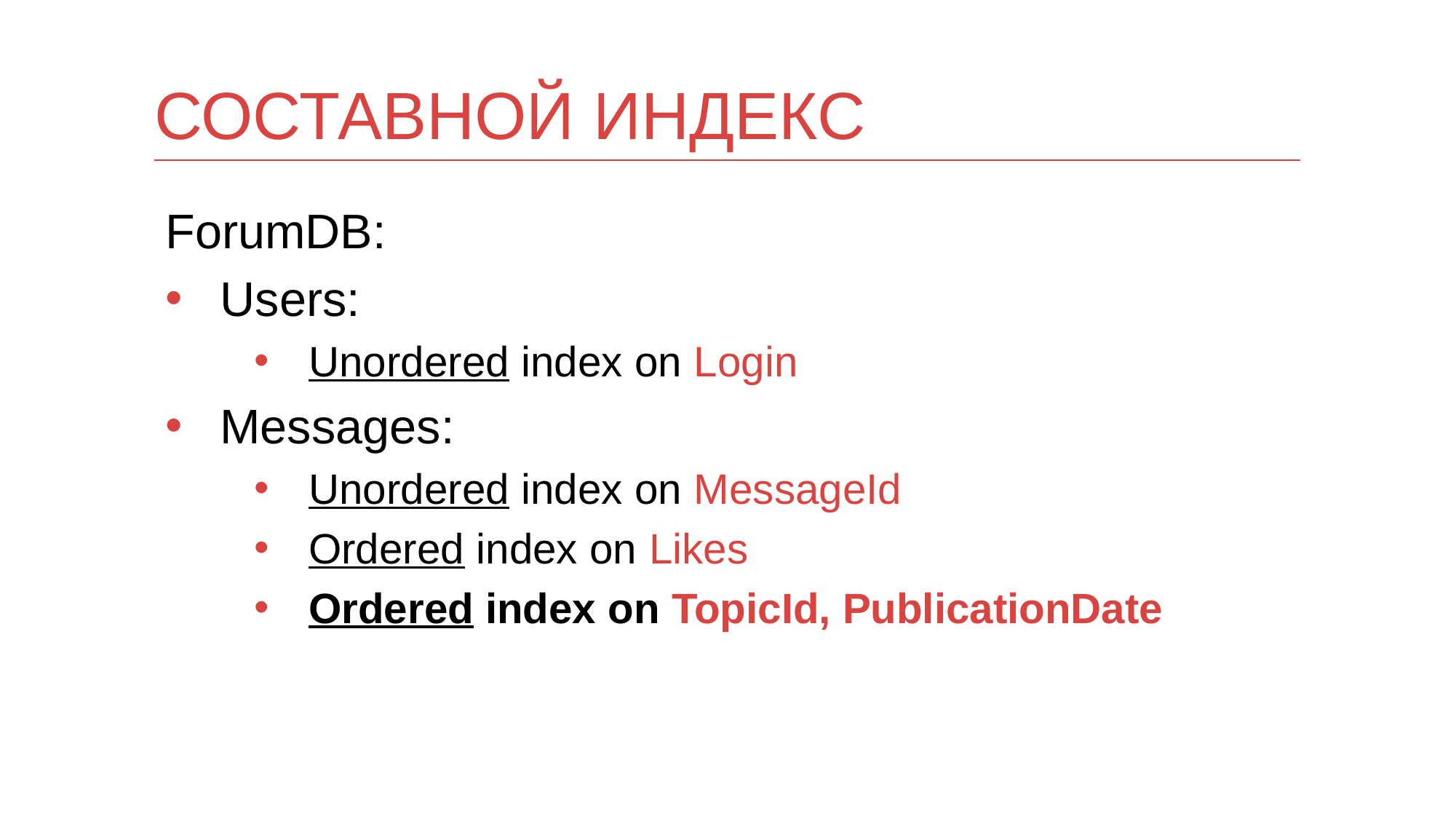

# Составной индекс
ForumDB:
Users:
Unordered index on Login
Messages:
Unordered index on MessageId
Ordered index on Likes
Ordered index on TopicId, PublicationDate